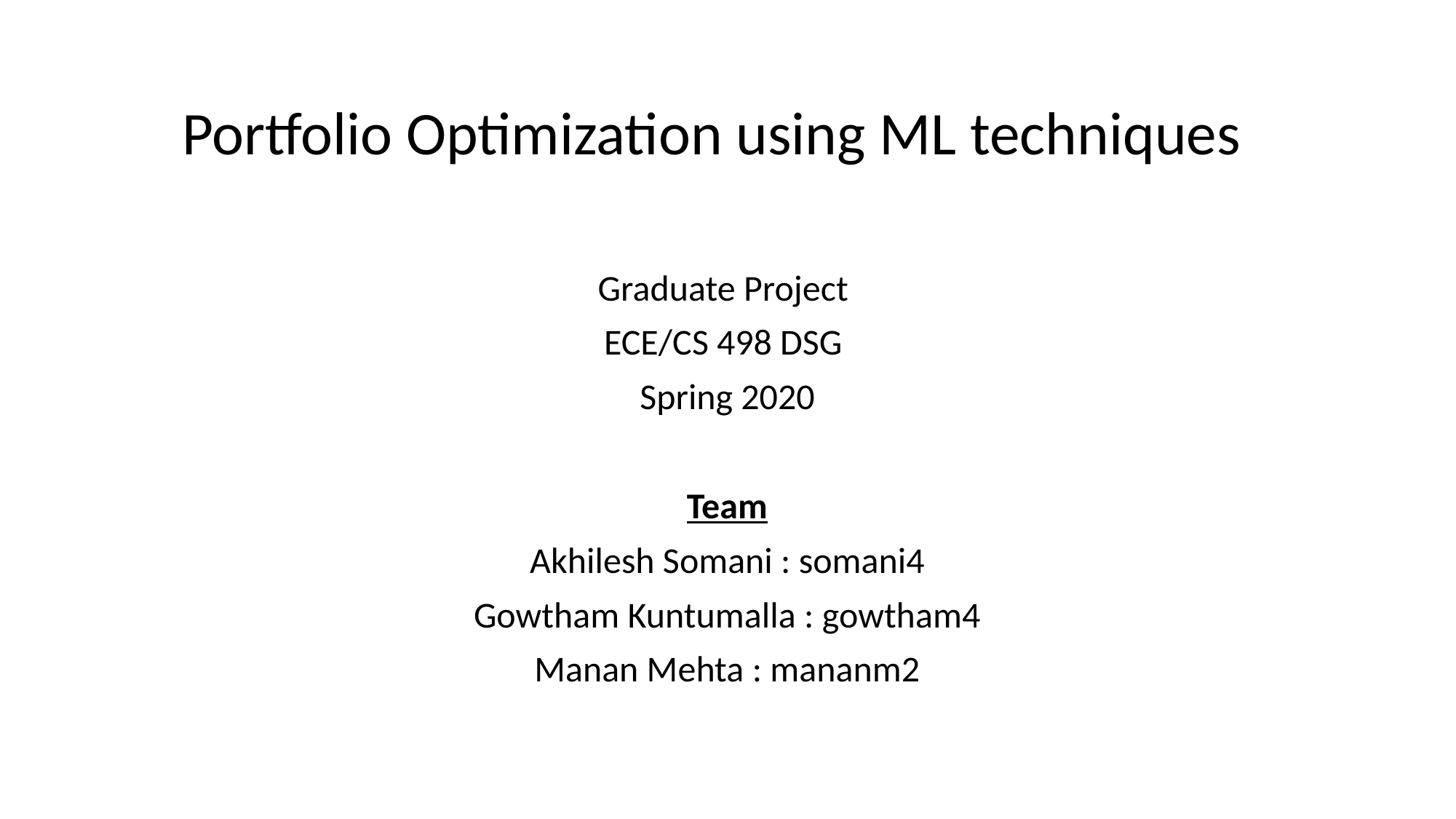

# Portfolio Optimization using ML techniques
Graduate Project
ECE/CS 498 DSG
Spring 2020

Team
Akhilesh Somani : somani4
Gowtham Kuntumalla : gowtham4
Manan Mehta : mananm2